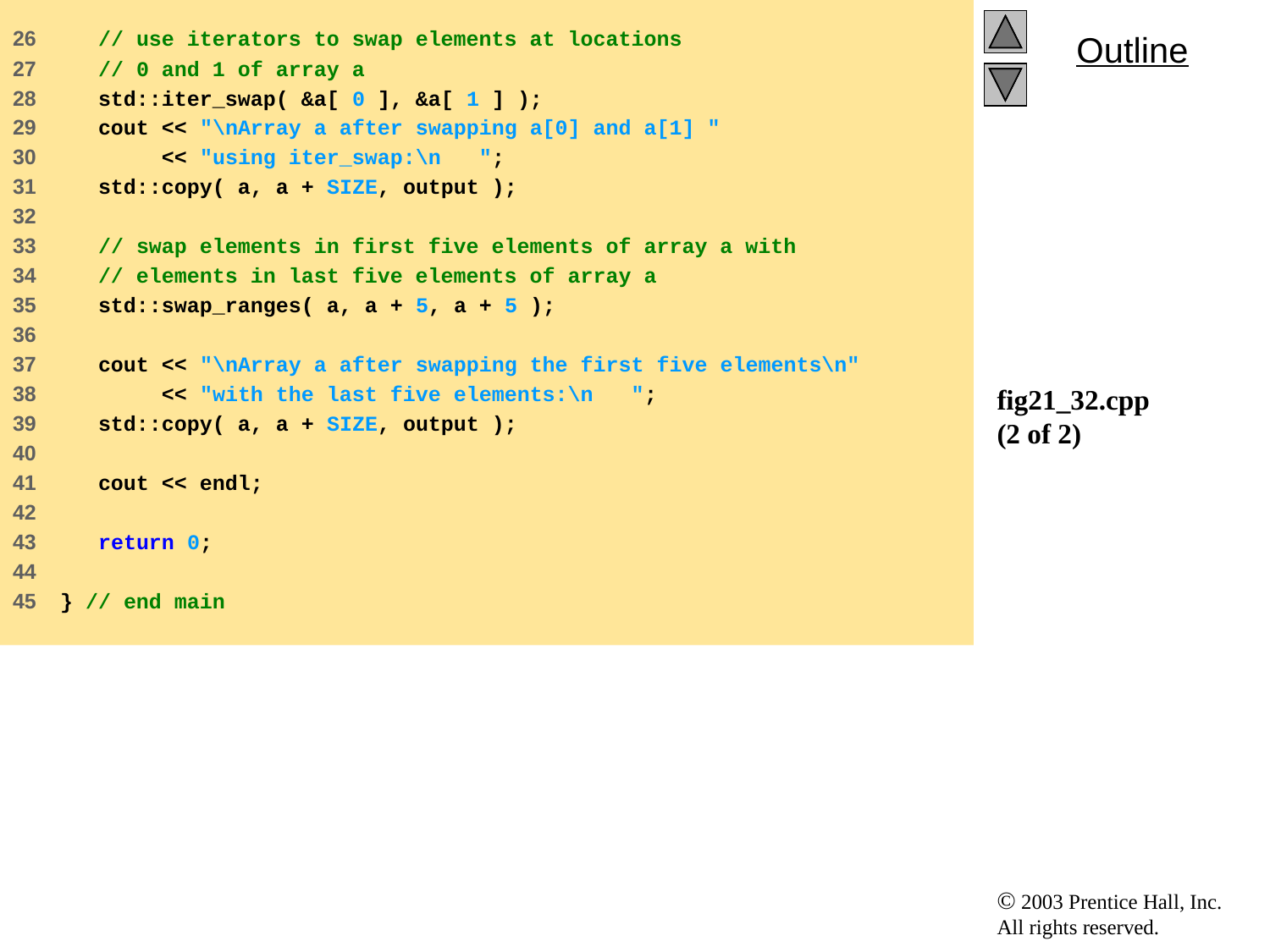

26       // use iterators to swap elements at locations
27       // 0 and 1 of array a
28       std::iter_swap( &a[ 0 ], &a[ 1 ] );
29       cout << "\nArray a after swapping a[0] and a[1] "
30            << "using iter_swap:\n   ";
31       std::copy( a, a + SIZE, output );
32
33       // swap elements in first five elements of array a with
34       // elements in last five elements of array a
35       std::swap_ranges( a, a + 5, a + 5 );
36
37       cout << "\nArray a after swapping the first five elements\n"
38            << "with the last five elements:\n   ";
39       std::copy( a, a + SIZE, output );
40
41       cout << endl;
42
43       return 0;
44
45    } // end main

# fig21_32.cpp (2 of 2)